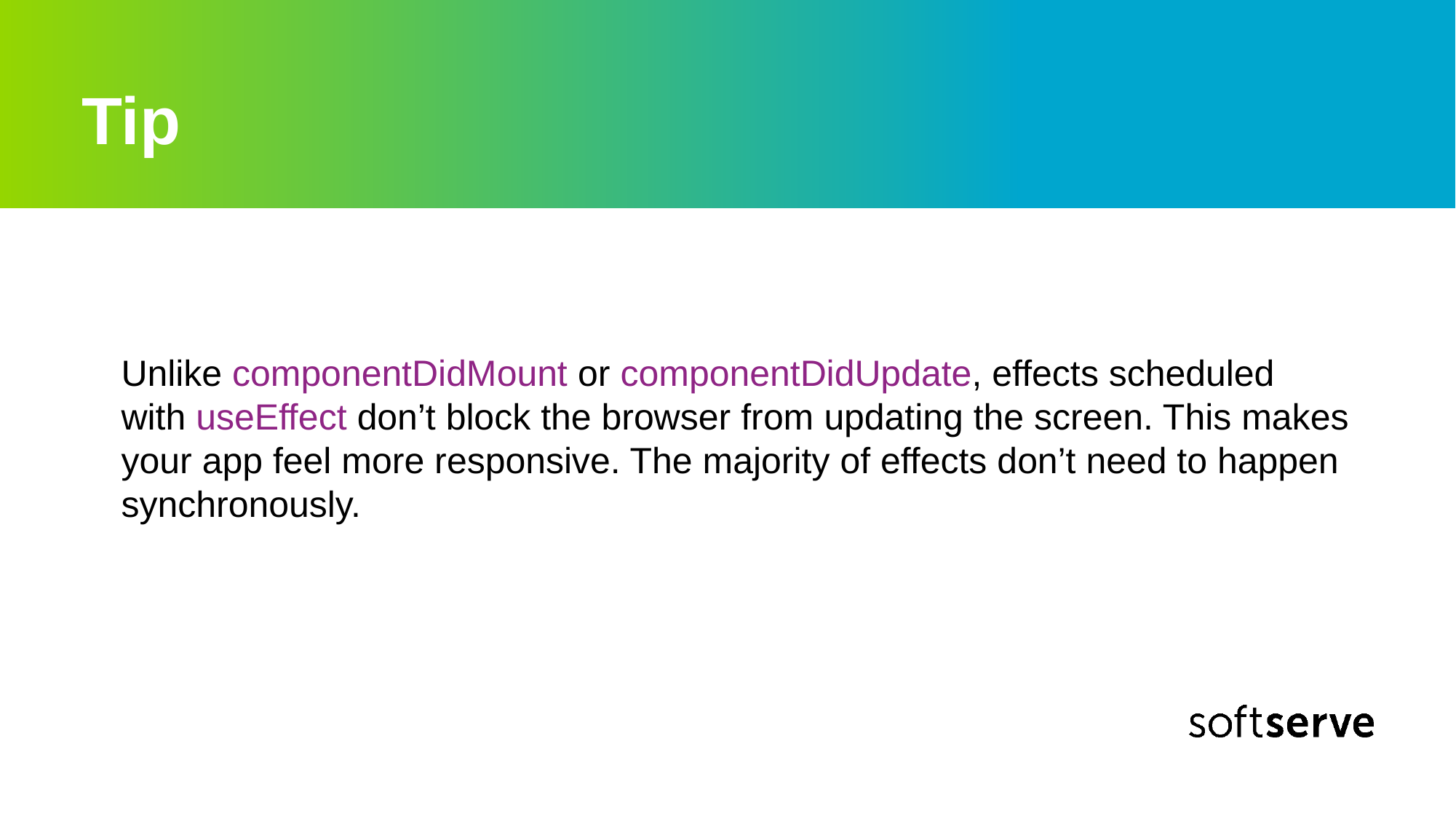

# Tip
Unlike componentDidMount or componentDidUpdate, effects scheduled with useEffect don’t block the browser from updating the screen. This makes your app feel more responsive. The majority of effects don’t need to happen synchronously.